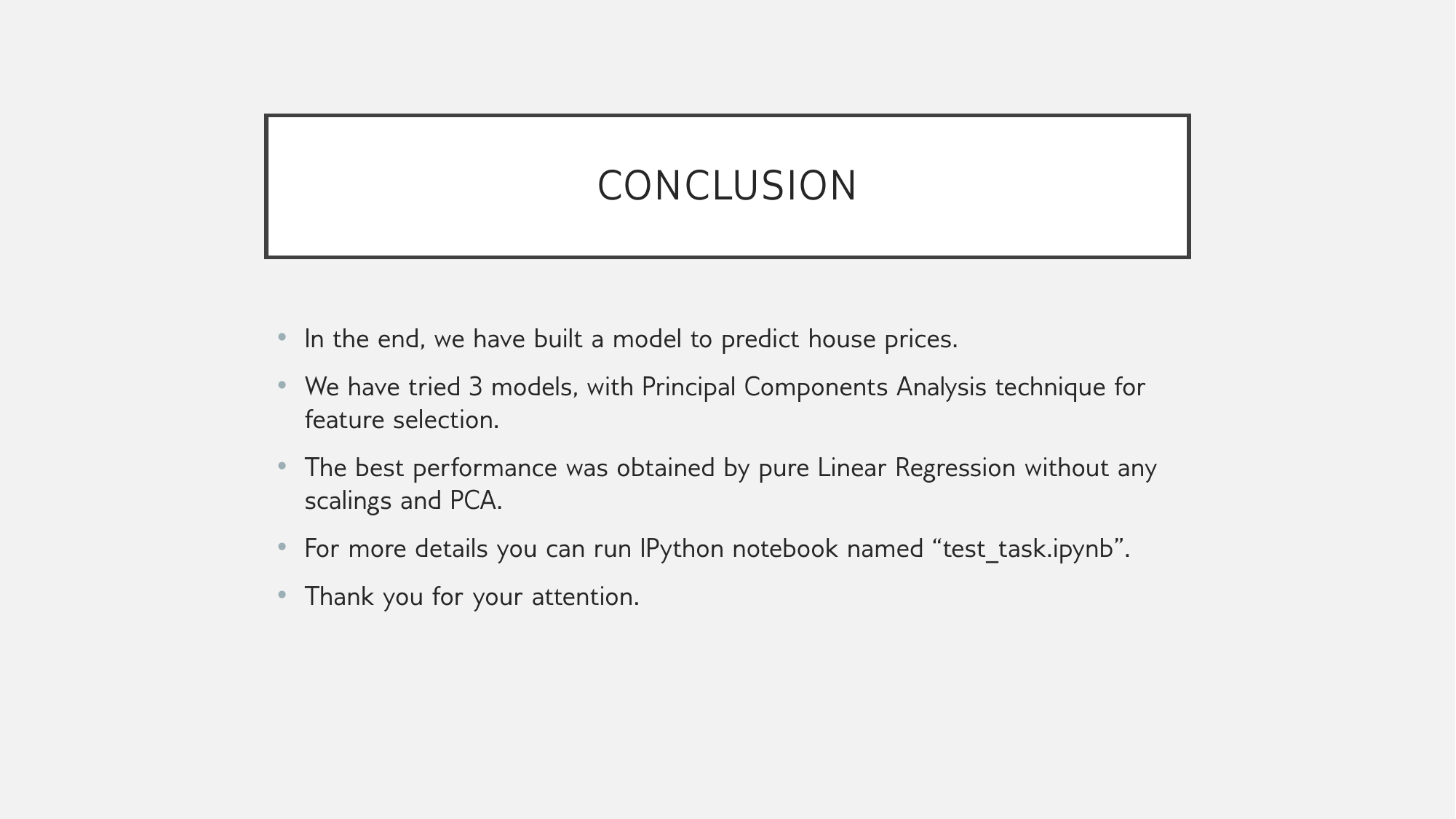

# Conclusion
In the end, we have built a model to predict house prices.
We have tried 3 models, with Principal Components Analysis technique for feature selection.
The best performance was obtained by pure Linear Regression without any scalings and PCA.
For more details you can run IPython notebook named “test_task.ipynb”.
Thank you for your attention.